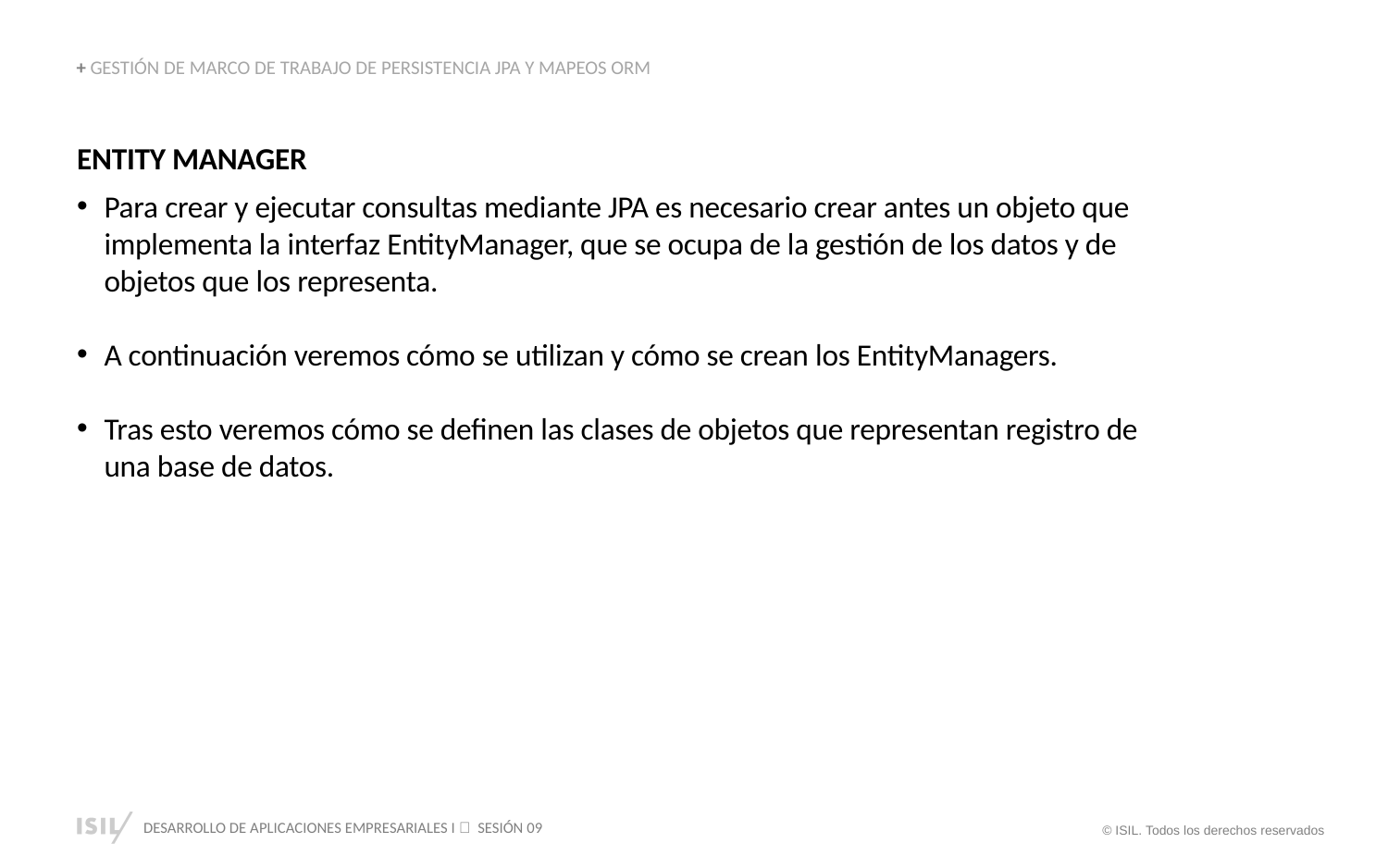

+ GESTIÓN DE MARCO DE TRABAJO DE PERSISTENCIA JPA Y MAPEOS ORM
ENTITY MANAGER
Para crear y ejecutar consultas mediante JPA es necesario crear antes un objeto que implementa la interfaz EntityManager, que se ocupa de la gestión de los datos y de objetos que los representa.

A continuación veremos cómo se utilizan y cómo se crean los EntityManagers.

Tras esto veremos cómo se definen las clases de objetos que representan registro de una base de datos.